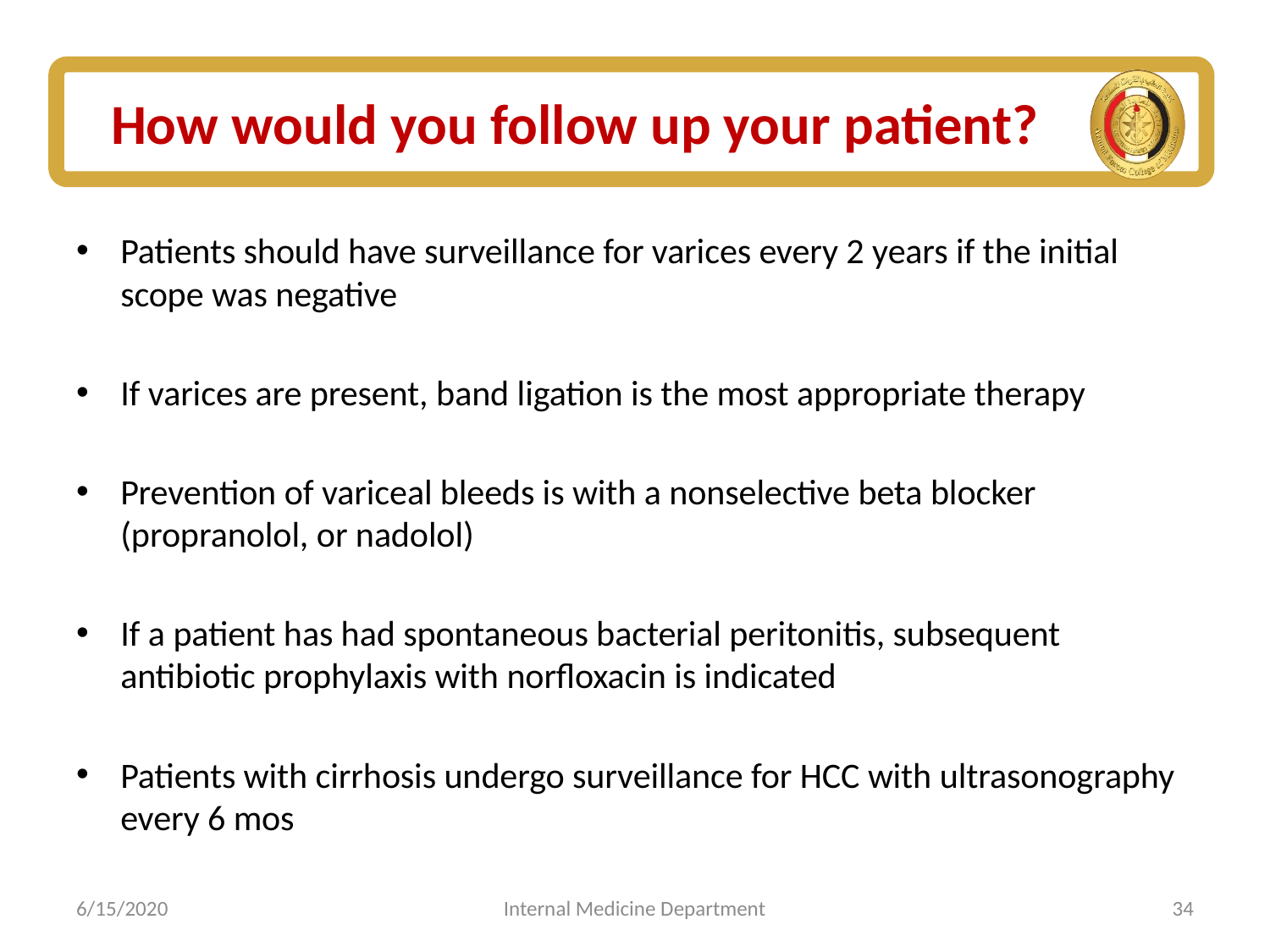

# How would you follow up your patient?
Patients should have surveillance for varices every 2 years if the initial scope was negative

If varices are present, band ligation is the most appropriate therapy

Prevention of variceal bleeds is with a nonselective beta blocker (propranolol, or nadolol)

If a patient has had spontaneous bacterial peritonitis, subsequent antibiotic prophylaxis with norfloxacin is indicated

Patients with cirrhosis undergo surveillance for HCC with ultrasonography every 6 mos
6/15/2020
Internal Medicine Department
34